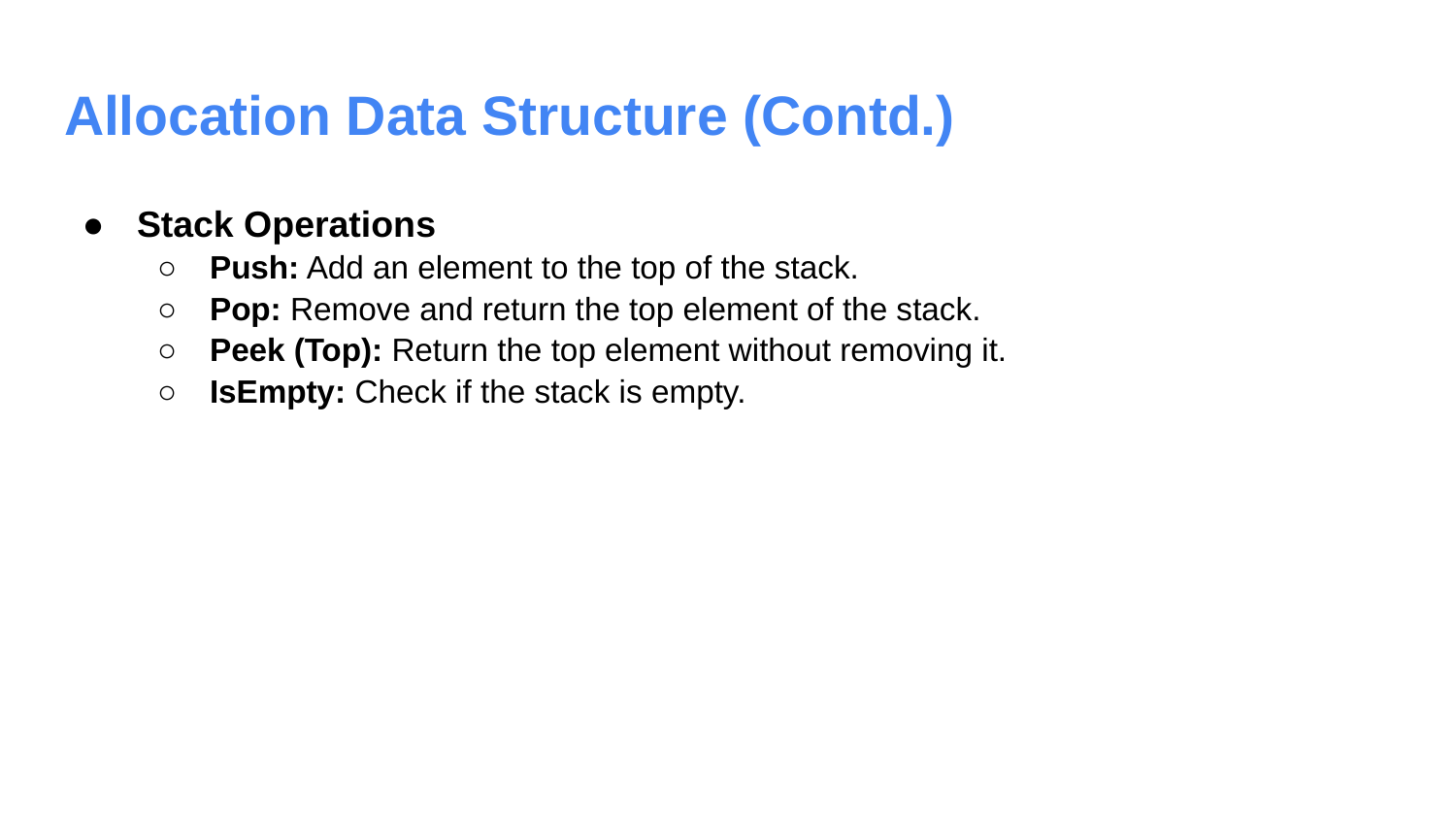

# Allocation Data Structure (Contd.)
Stack Operations
Push: Add an element to the top of the stack.
Pop: Remove and return the top element of the stack.
Peek (Top): Return the top element without removing it.
IsEmpty: Check if the stack is empty.